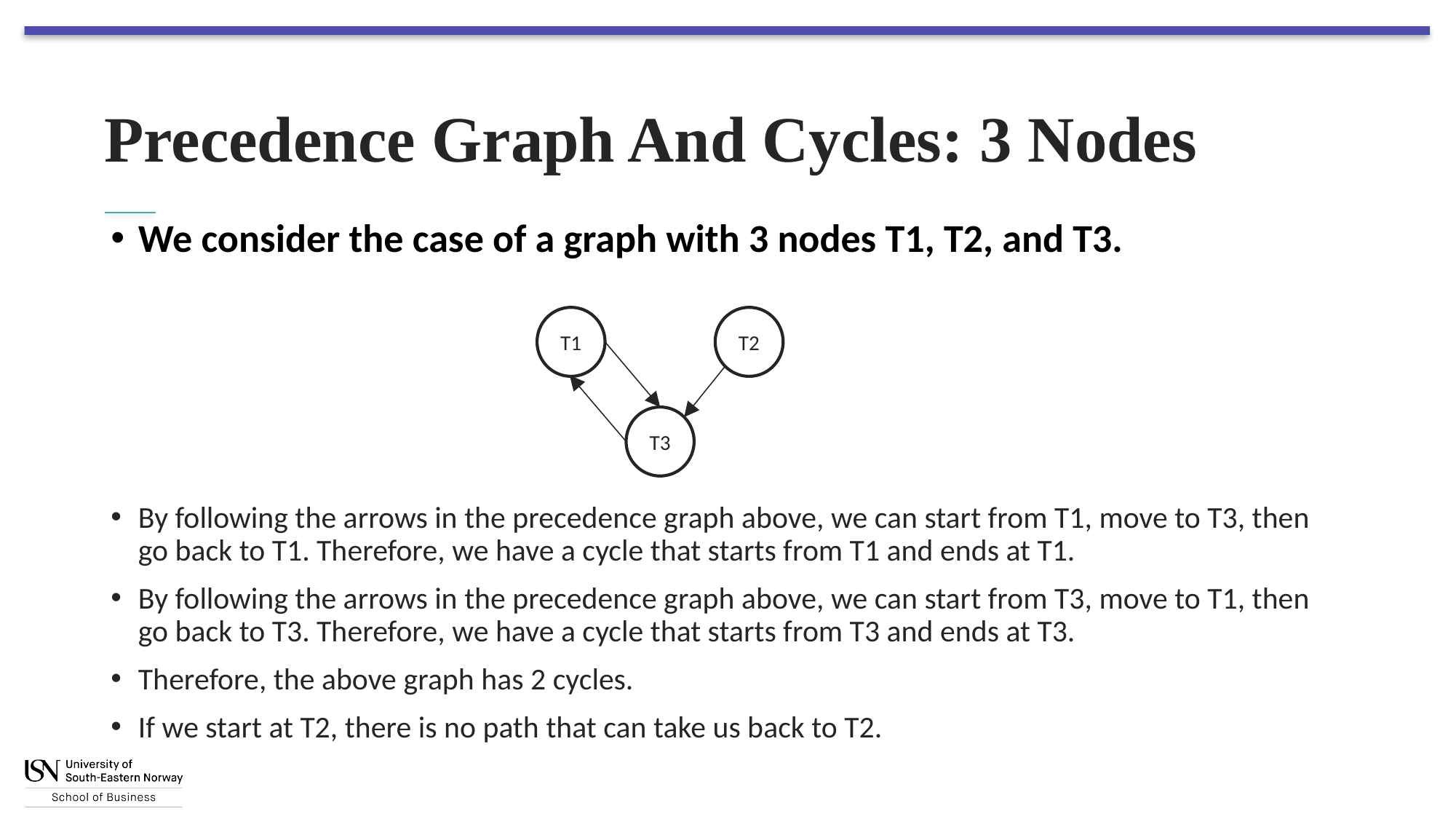

# Precedence Graph And Cycles: 3 Nodes
We consider the case of a graph with 3 nodes T1, T2, and T3.

T1
T2
T3
By following the arrows in the precedence graph above, we can start from T1, move to T3, then go back to T1. Therefore, we have a cycle that starts from T1 and ends at T1.
By following the arrows in the precedence graph above, we can start from T3, move to T1, then go back to T3. Therefore, we have a cycle that starts from T3 and ends at T3.
Therefore, the above graph has 2 cycles.
If we start at T2, there is no path that can take us back to T2.